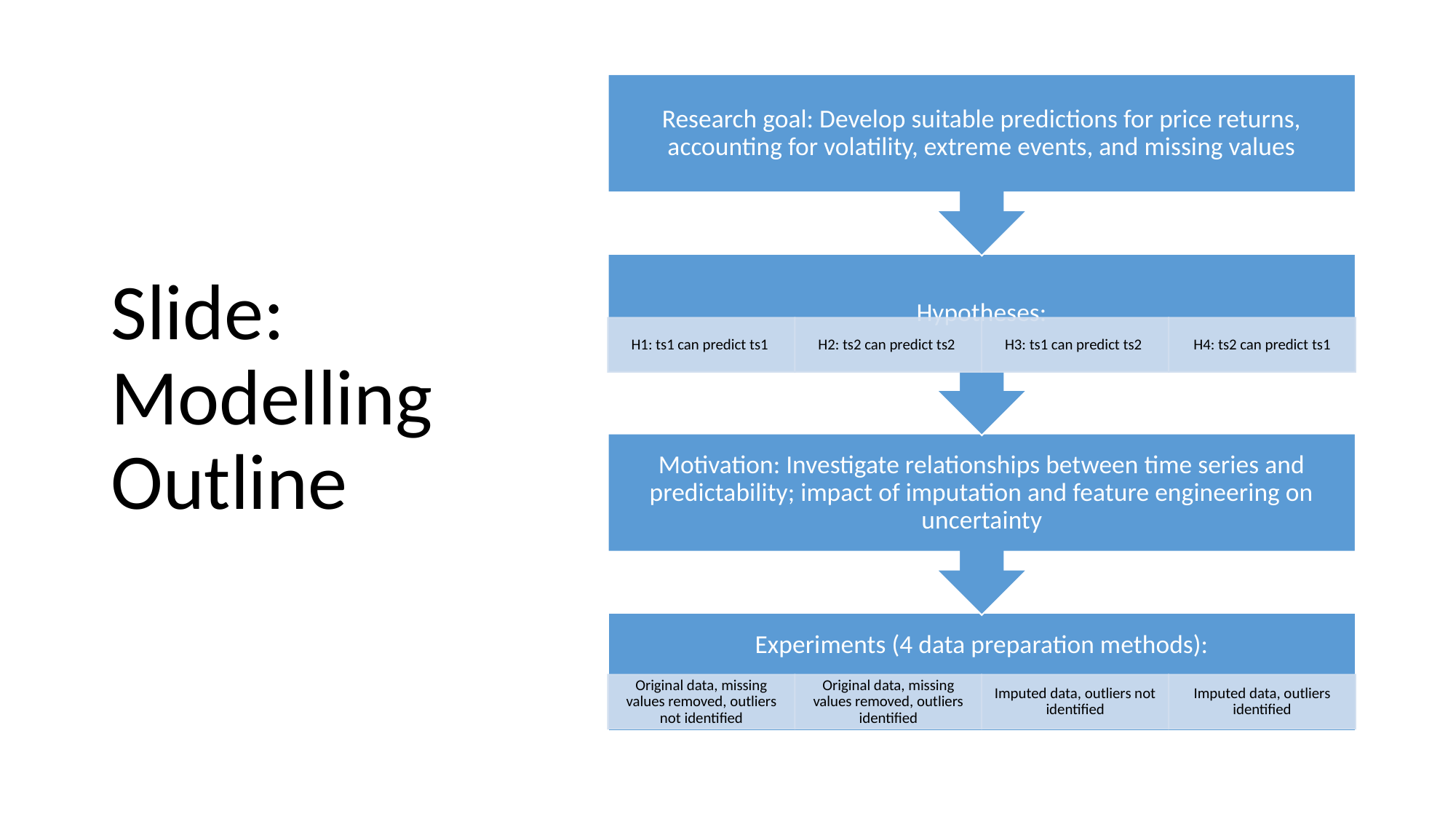

# Slide: Modelling Outline
Experiments (4 data preparation methods):
Original data, missing values removed, outliers not identified
Original data, missing values removed, outliers identified
Imputed data, outliers not identified
Imputed data, outliers identified
Motivation: Investigate relationships between time series and predictability; impact of imputation and feature engineering on uncertainty
Hypotheses:
H1: ts1 can predict ts1
H2: ts2 can predict ts2
H3: ts1 can predict ts2
H4: ts2 can predict ts1
Research goal: Develop suitable predictions for price returns, accounting for volatility, extreme events, and missing values